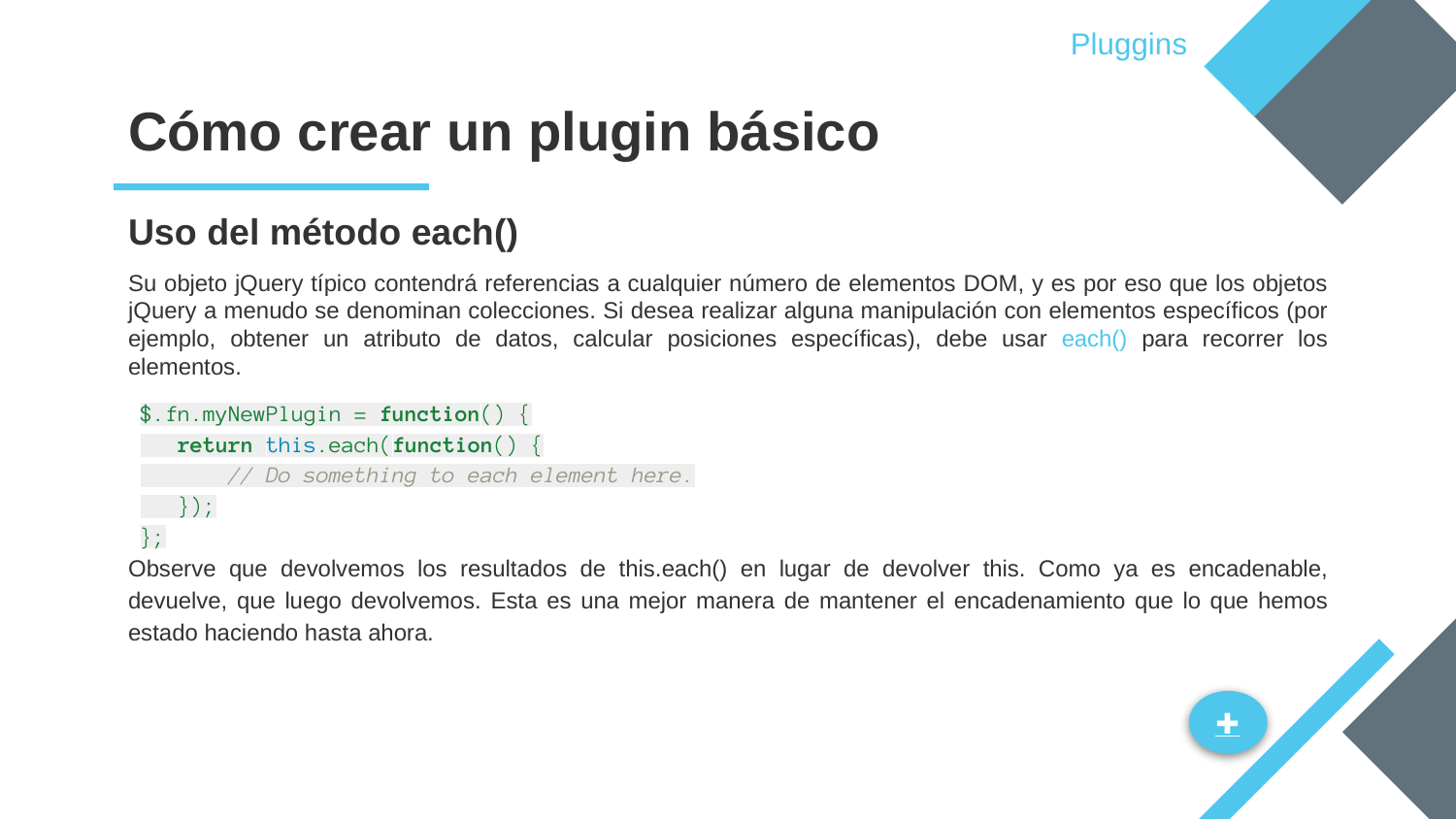

Pluggins
# Cómo crear un plugin básico
Uso del método each()
Su objeto jQuery típico contendrá referencias a cualquier número de elementos DOM, y es por eso que los objetos jQuery a menudo se denominan colecciones. Si desea realizar alguna manipulación con elementos específicos (por ejemplo, obtener un atributo de datos, calcular posiciones específicas), debe usar each() para recorrer los elementos.
$.fn.myNewPlugin = function() {
   return this.each(function() {
       // Do something to each element here.
   });
};
Observe que devolvemos los resultados de this.each() en lugar de devolver this. Como ya es encadenable, devuelve, que luego devolvemos. Esta es una mejor manera de mantener el encadenamiento que lo que hemos estado haciendo hasta ahora.

✚